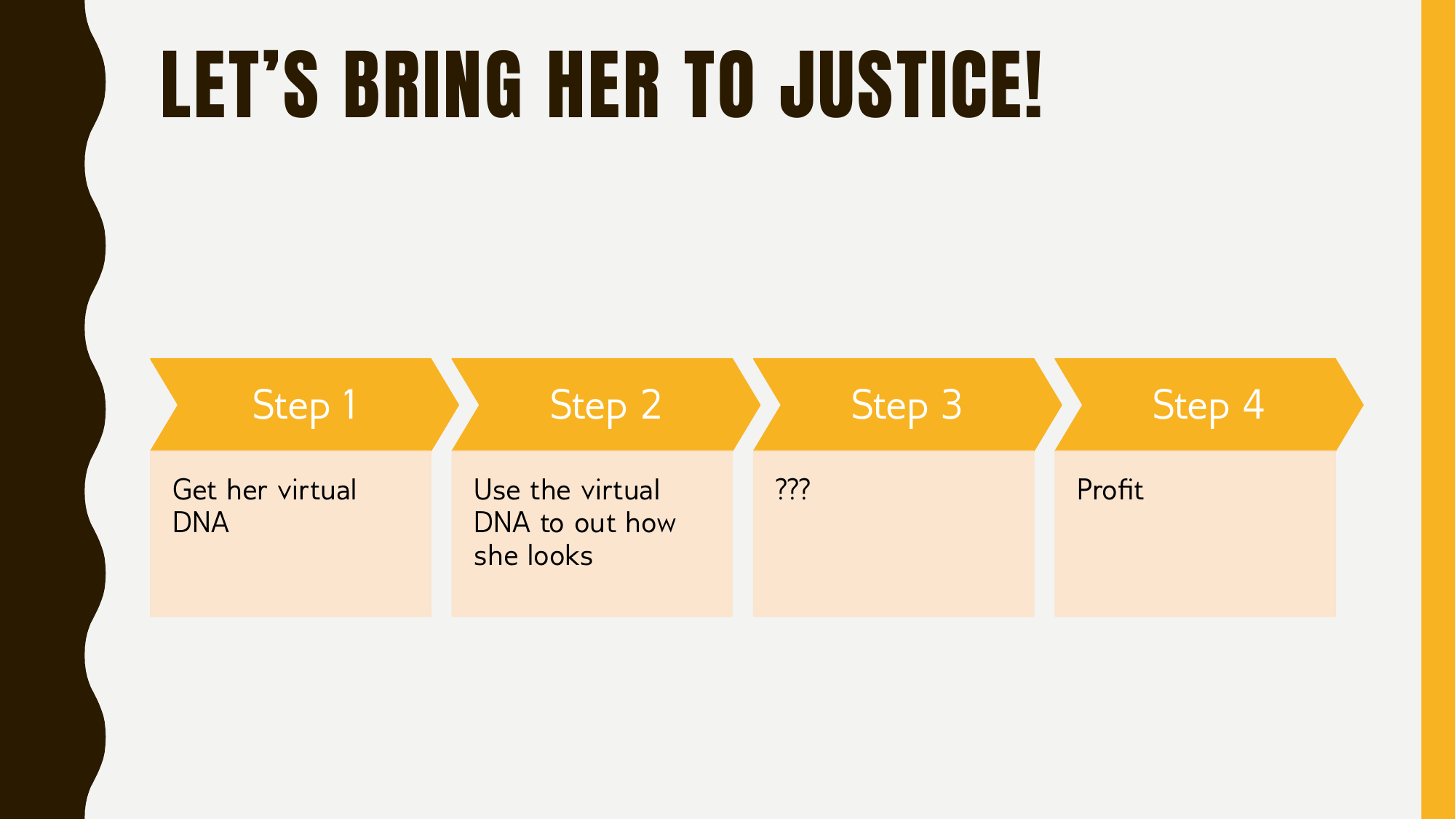

# Let’s Bring Her To Justice!
Step 1
Get her virtual DNA
Step 2
Use the virtual DNA to out how she looks
Step 3
???
Step 4
Profit